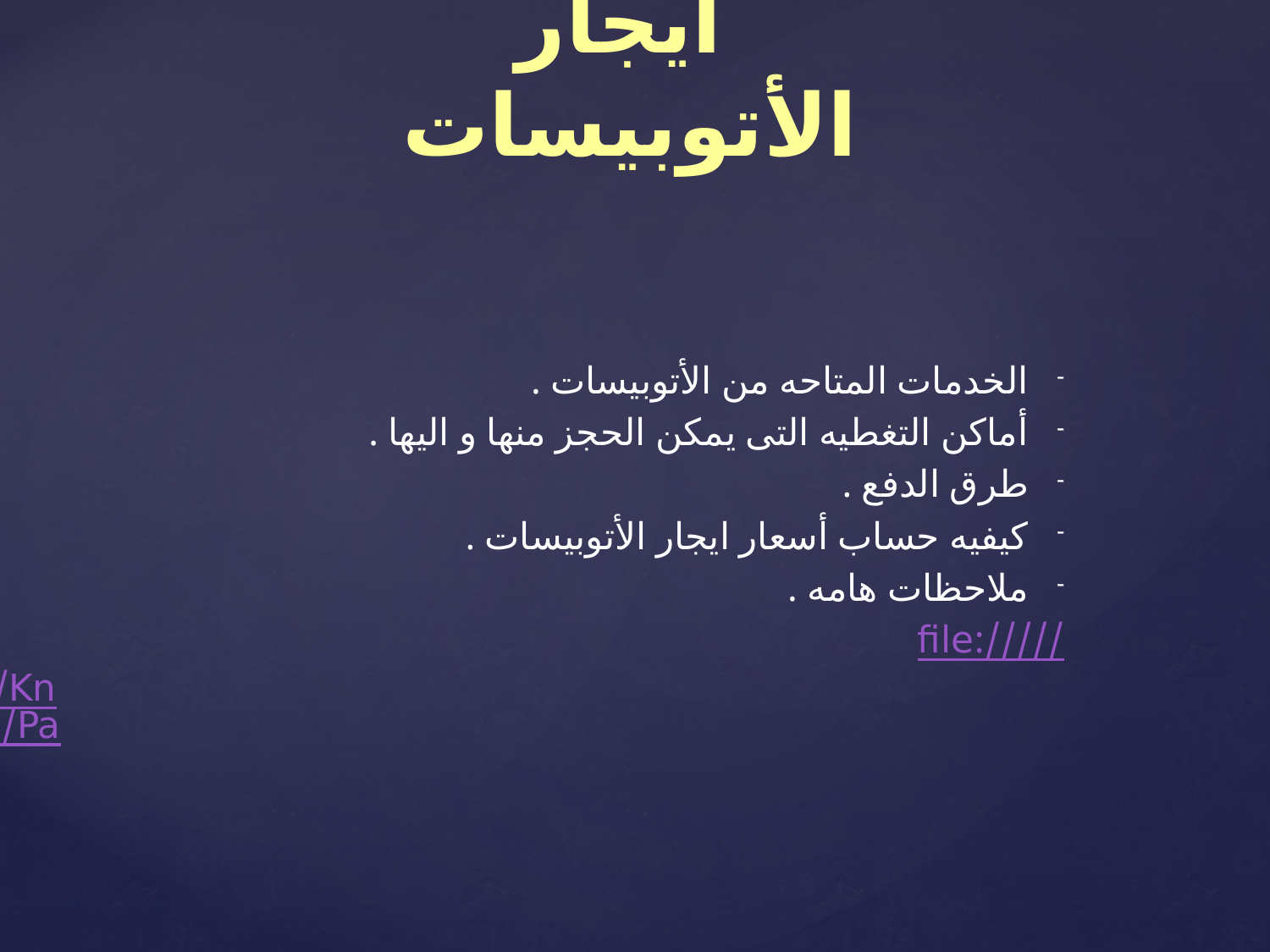

# ايجار الأتوبيسات
الخدمات المتاحه من الأتوبيسات .
أماكن التغطيه التى يمكن الحجز منها و اليها .
طرق الدفع .
كيفيه حساب أسعار ايجار الأتوبيسات .
ملاحظات هامه .
file://///192.168.1.250/Call%20Center%20Sharing/Knowledge%20Base/Go%20Bus%20KB_files/Page1675.htm